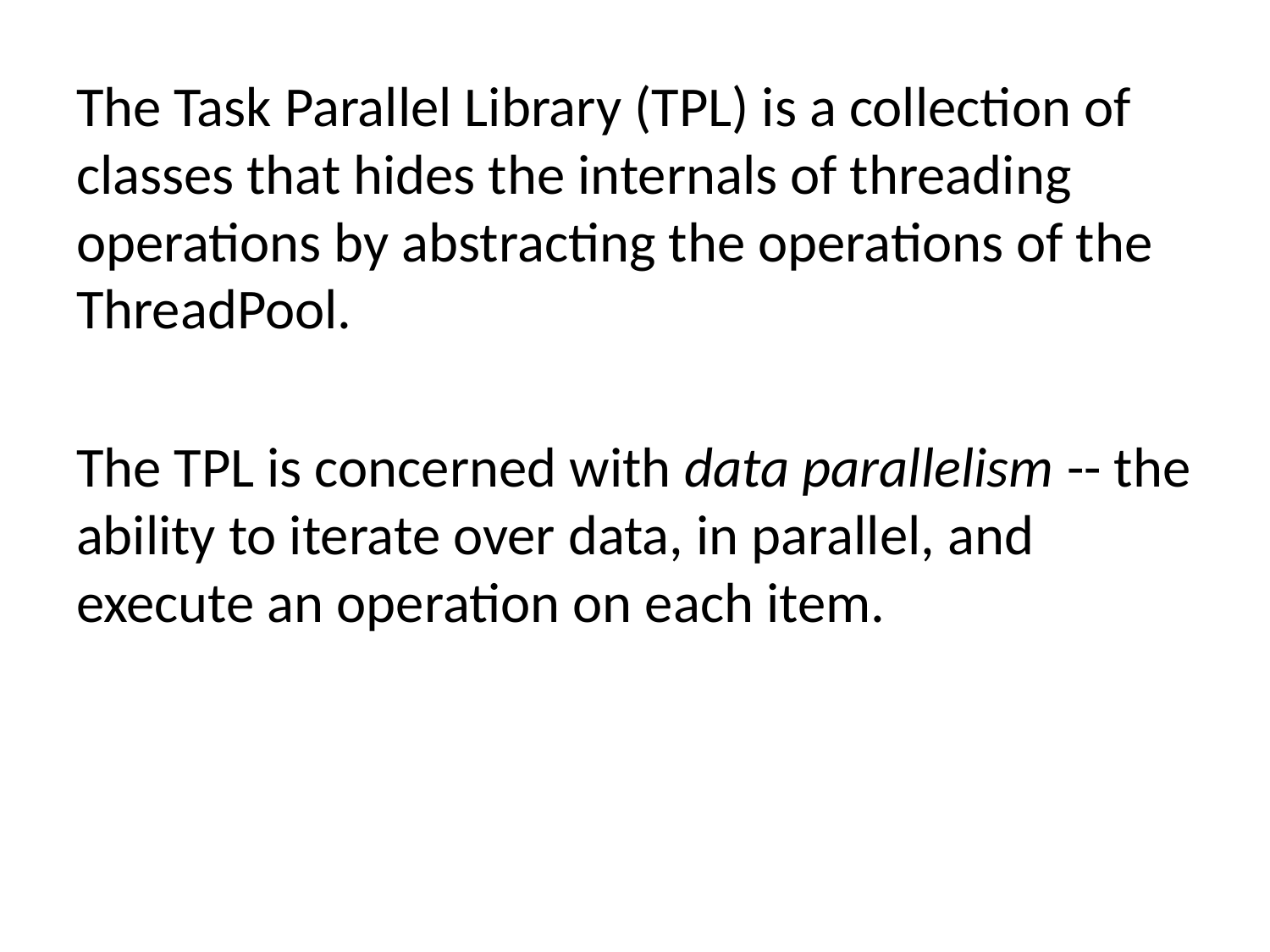

The Task Parallel Library (TPL) is a collection of classes that hides the internals of threading operations by abstracting the operations of the ThreadPool.

The TPL is concerned with data parallelism -- the ability to iterate over data, in parallel, and execute an operation on each item.